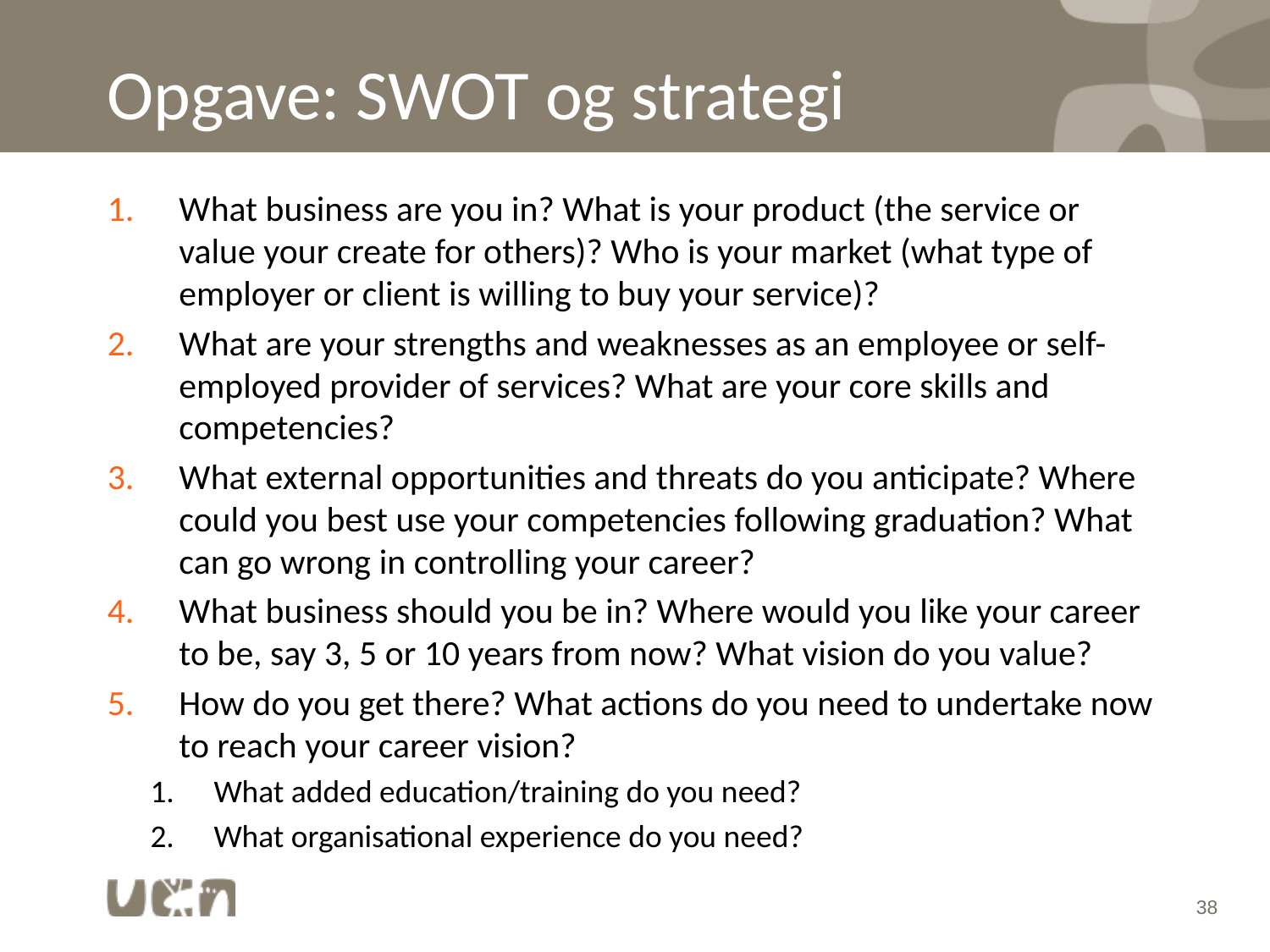

# Opgave: SWOT og strategi
What business are you in? What is your product (the service or value your create for others)? Who is your market (what type of employer or client is willing to buy your service)?
What are your strengths and weaknesses as an employee or self-employed provider of services? What are your core skills and competencies?
What external opportunities and threats do you anticipate? Where could you best use your competencies following graduation? What can go wrong in controlling your career?
What business should you be in? Where would you like your career to be, say 3, 5 or 10 years from now? What vision do you value?
How do you get there? What actions do you need to undertake now to reach your career vision?
What added education/training do you need?
What organisational experience do you need?
38